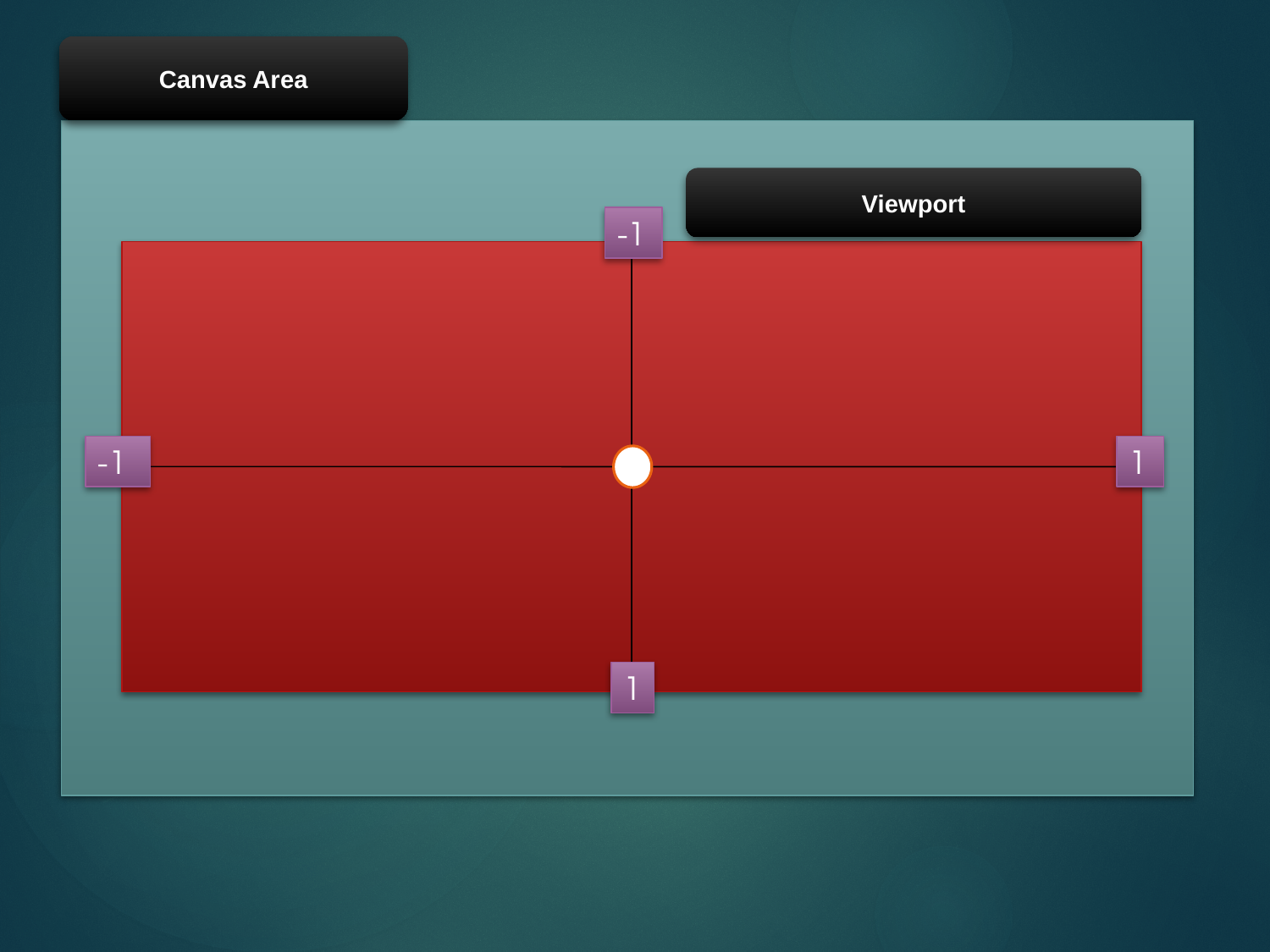

Canvas Area

Viewport

-1
-1
1

1